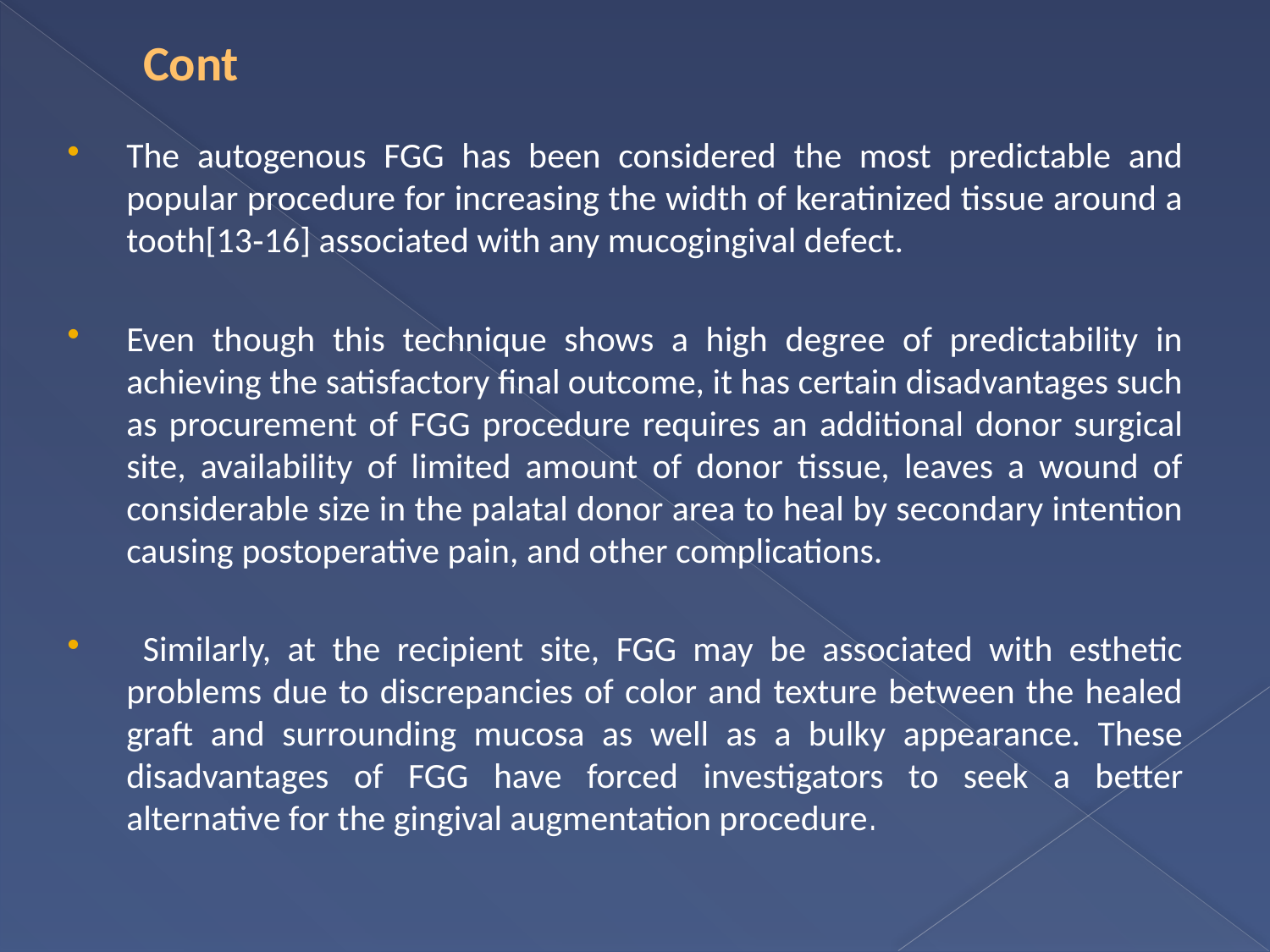

# Cont
The autogenous FGG has been considered the most predictable and popular procedure for increasing the width of keratinized tissue around a tooth[13‑16] associated with any mucogingival defect.

Even though this technique shows a high degree of predictability in achieving the satisfactory final outcome, it has certain disadvantages such as procurement of FGG procedure requires an additional donor surgical site, availability of limited amount of donor tissue, leaves a wound of considerable size in the palatal donor area to heal by secondary intention causing postoperative pain, and other complications.

 Similarly, at the recipient site, FGG may be associated with esthetic problems due to discrepancies of color and texture between the healed graft and surrounding mucosa as well as a bulky appearance. These disadvantages of FGG have forced investigators to seek a better alternative for the gingival augmentation procedure.